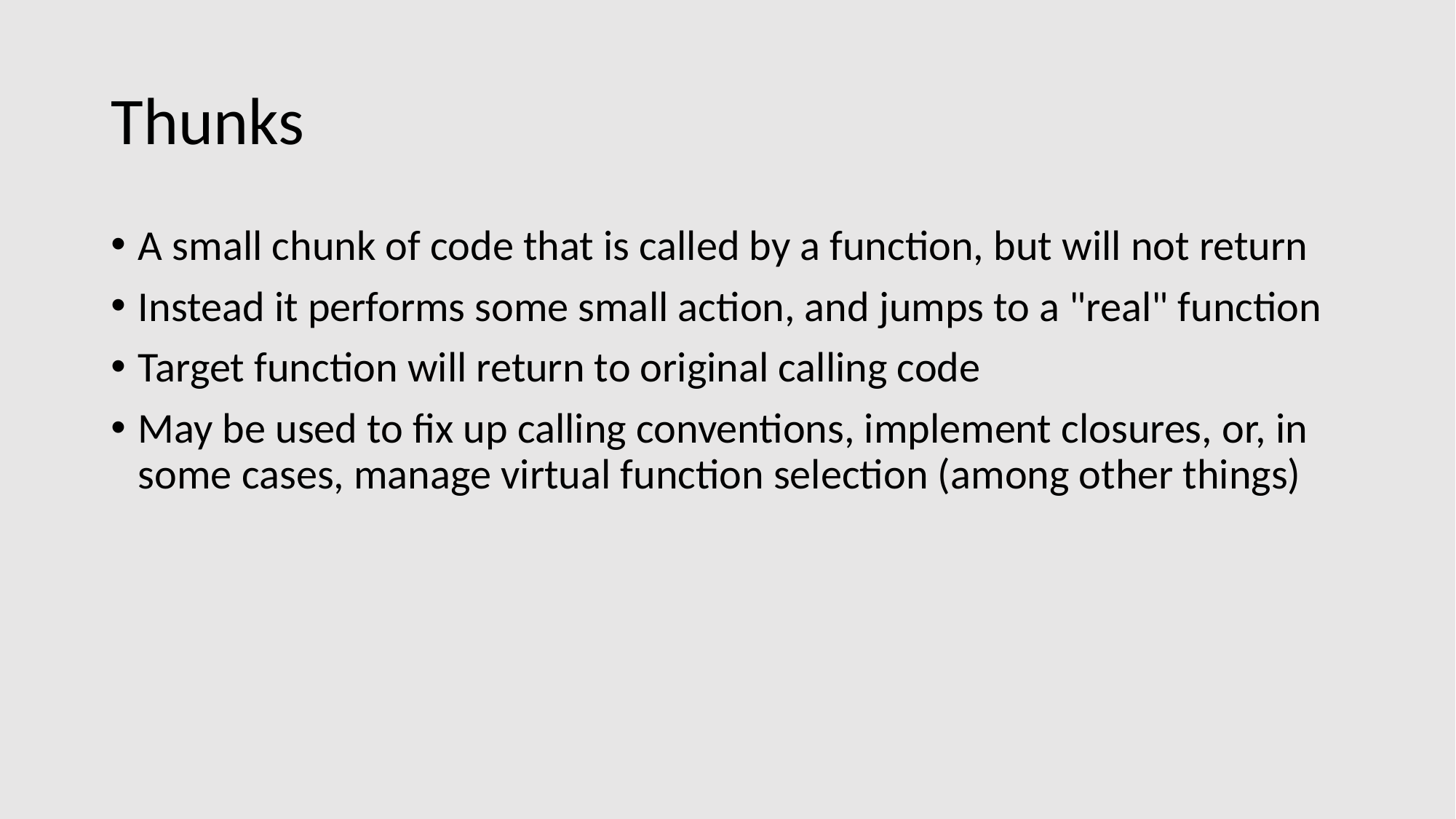

# Thunks
A small chunk of code that is called by a function, but will not return
Instead it performs some small action, and jumps to a "real" function
Target function will return to original calling code
May be used to fix up calling conventions, implement closures, or, in some cases, manage virtual function selection (among other things)